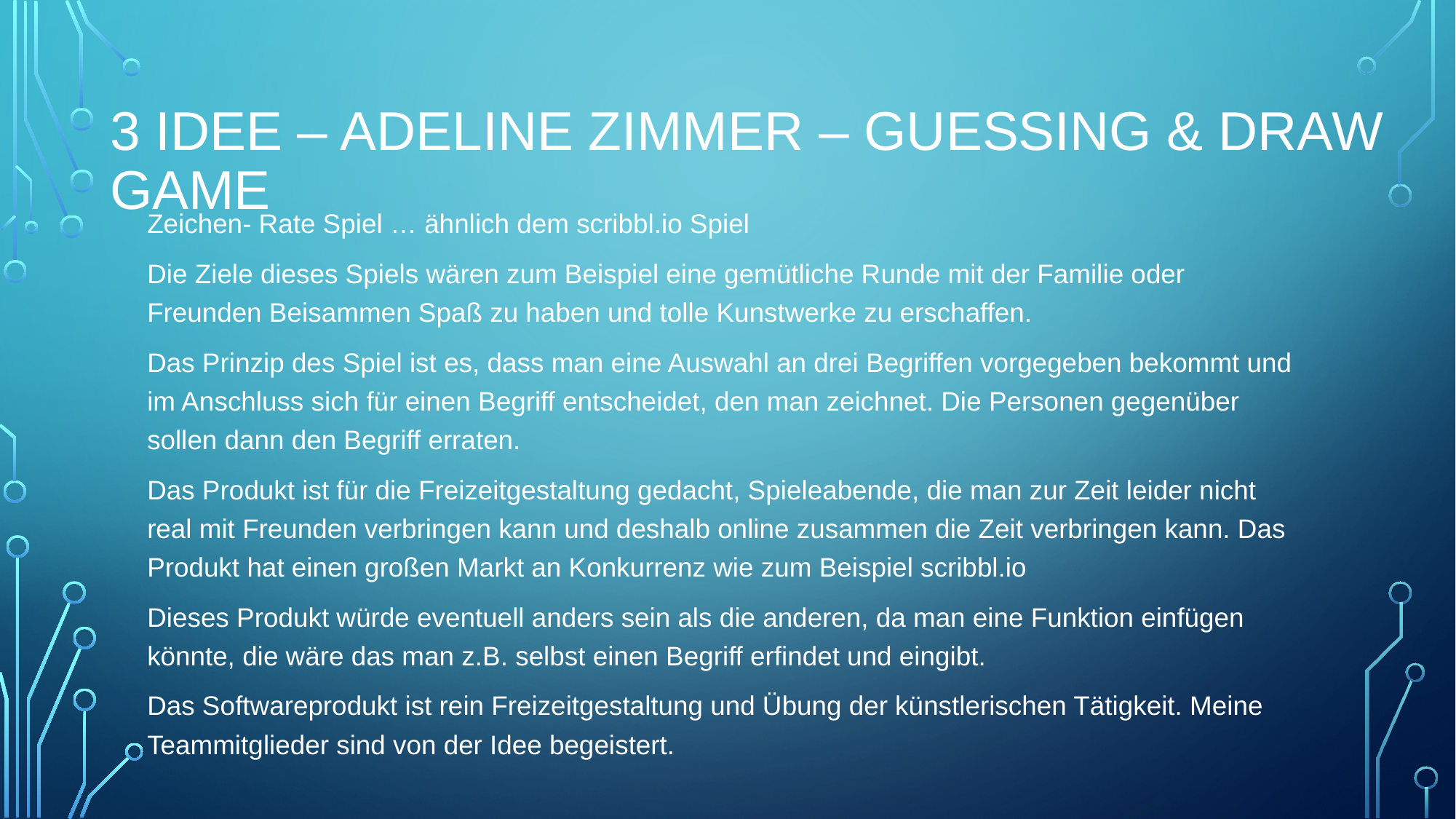

# 3 Idee – Adeline Zimmer – Guessing & DRAW Game
Zeichen- Rate Spiel … ähnlich dem scribbl.io Spiel
Die Ziele dieses Spiels wären zum Beispiel eine gemütliche Runde mit der Familie oder Freunden Beisammen Spaß zu haben und tolle Kunstwerke zu erschaffen.
Das Prinzip des Spiel ist es, dass man eine Auswahl an drei Begriffen vorgegeben bekommt und im Anschluss sich für einen Begriff entscheidet, den man zeichnet. Die Personen gegenüber sollen dann den Begriff erraten.
Das Produkt ist für die Freizeitgestaltung gedacht, Spieleabende, die man zur Zeit leider nicht real mit Freunden verbringen kann und deshalb online zusammen die Zeit verbringen kann. Das Produkt hat einen großen Markt an Konkurrenz wie zum Beispiel scribbl.io
Dieses Produkt würde eventuell anders sein als die anderen, da man eine Funktion einfügen könnte, die wäre das man z.B. selbst einen Begriff erfindet und eingibt.
Das Softwareprodukt ist rein Freizeitgestaltung und Übung der künstlerischen Tätigkeit. Meine Teammitglieder sind von der Idee begeistert.